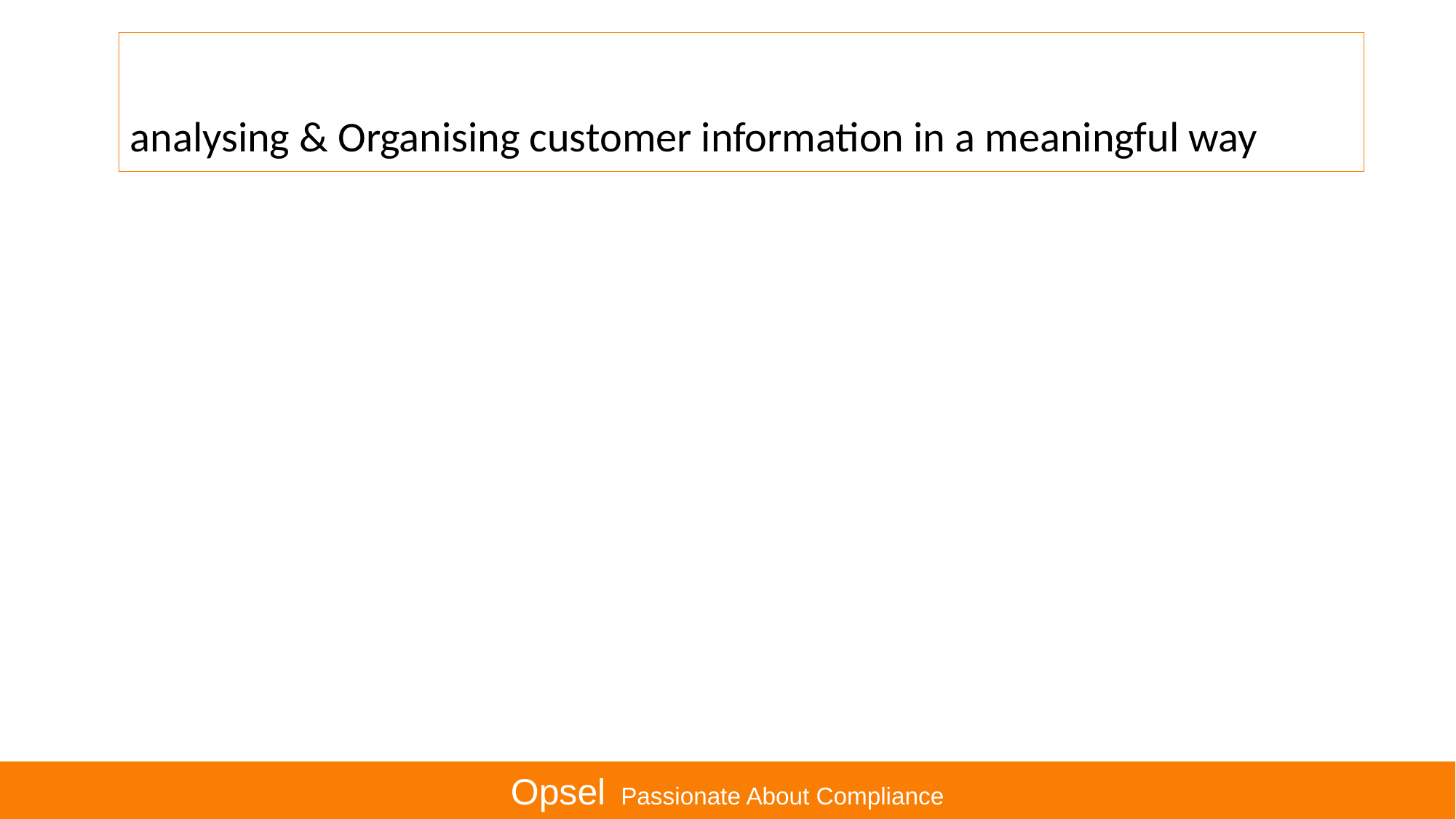

# analysing & Organising customer information in a meaningful way
Opsel  Passionate About Compliance